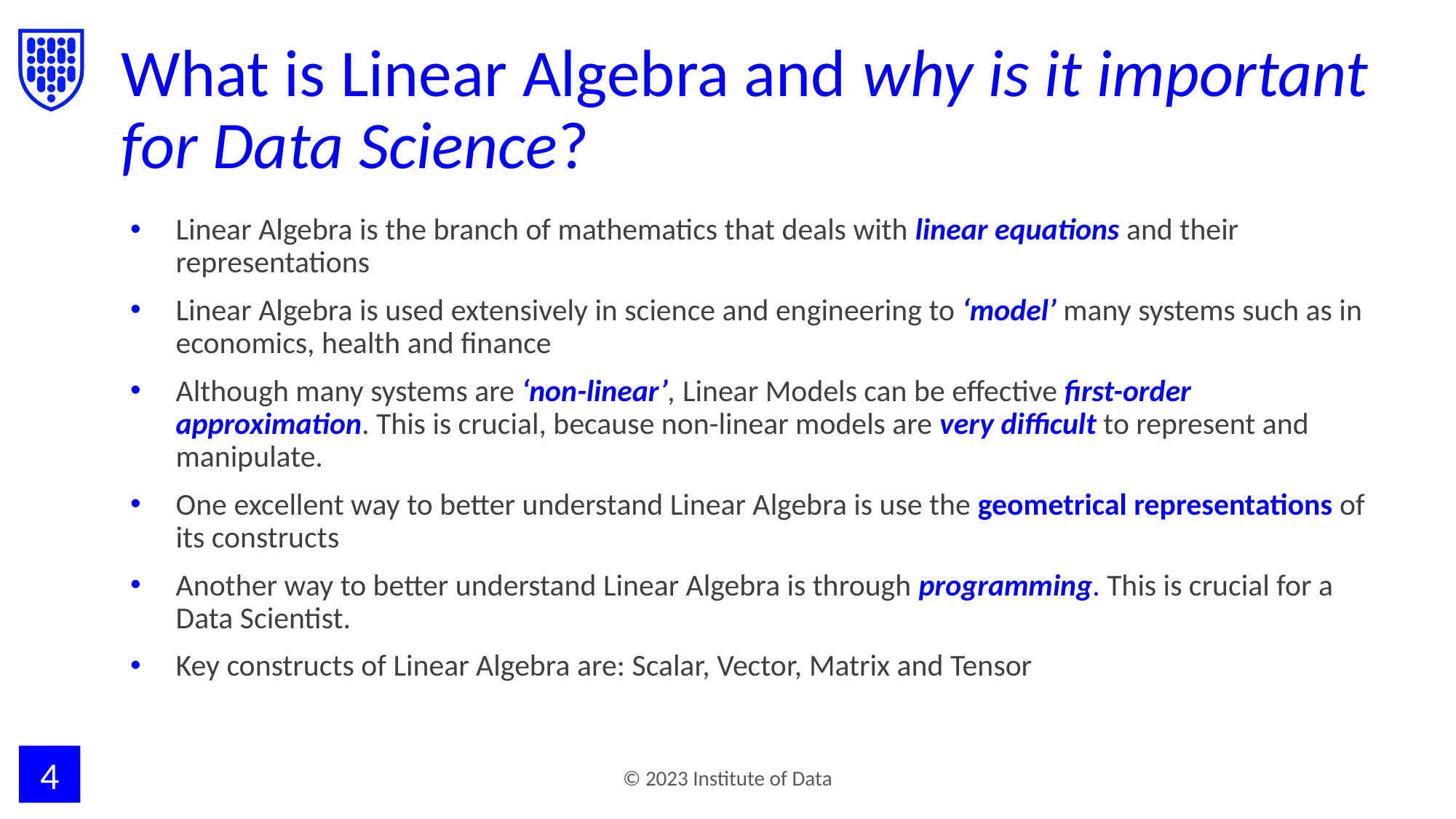

# What is Linear Algebra and why is it important for Data Science?
Linear Algebra is the branch of mathematics that deals with linear equations and their representations
Linear Algebra is used extensively in science and engineering to ‘model’ many systems such as in economics, health and finance
Although many systems are ‘non-linear’, Linear Models can be effective first-order approximation. This is crucial, because non-linear models are very difficult to represent and manipulate.
One excellent way to better understand Linear Algebra is use the geometrical representations of its constructs
Another way to better understand Linear Algebra is through programming. This is crucial for a Data Scientist.
Key constructs of Linear Algebra are: Scalar, Vector, Matrix and Tensor